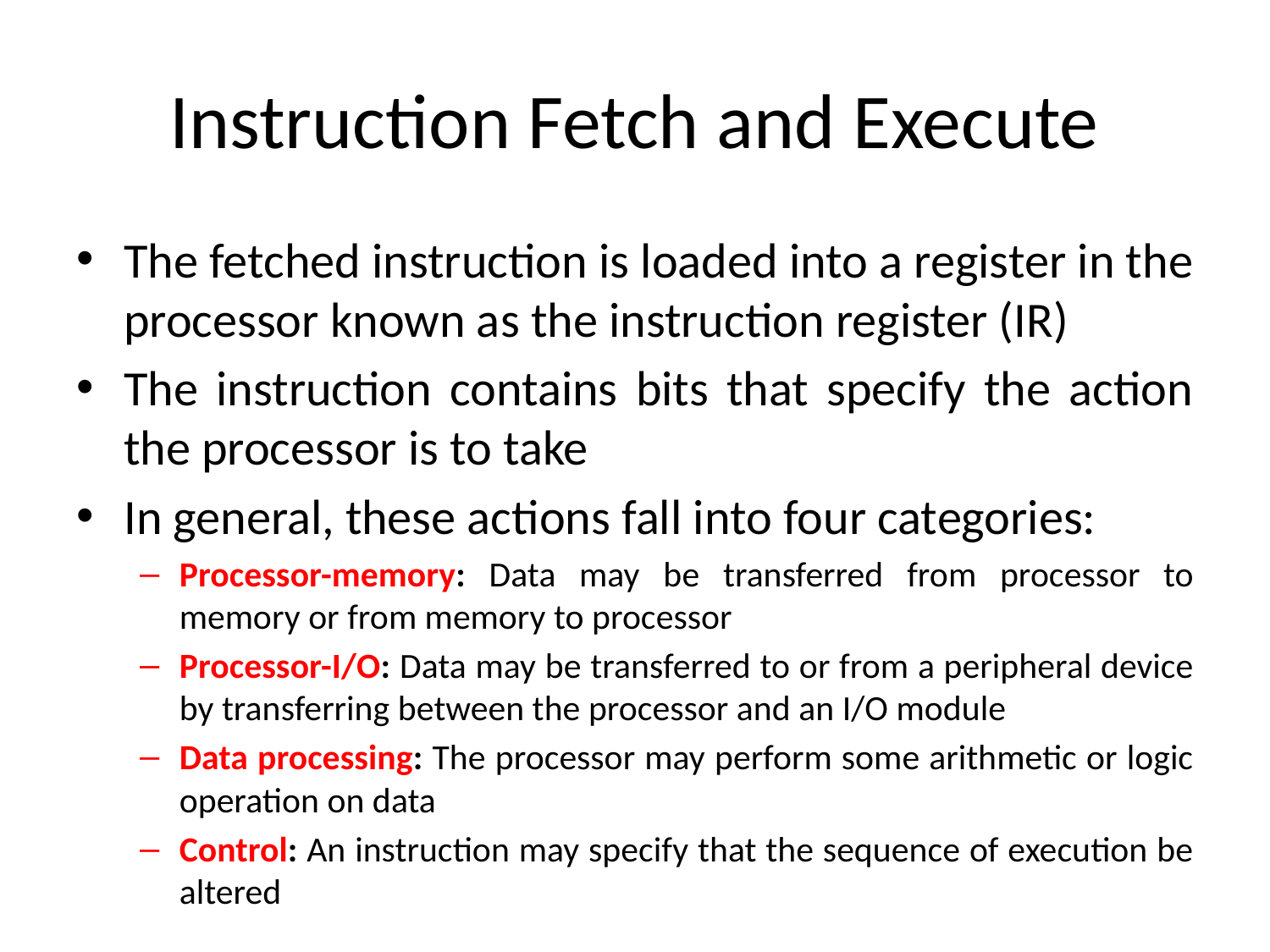

# Instruction Fetch and Execute
The fetched instruction is loaded into a register in the processor known as the instruction register (IR)
The instruction contains bits that specify the action the processor is to take
In general, these actions fall into four categories:
Processor-memory: Data may be transferred from processor to memory or from memory to processor
Processor-I/O: Data may be transferred to or from a peripheral device by transferring between the processor and an I/O module
Data processing: The processor may perform some arithmetic or logic operation on data
Control: An instruction may specify that the sequence of execution be altered